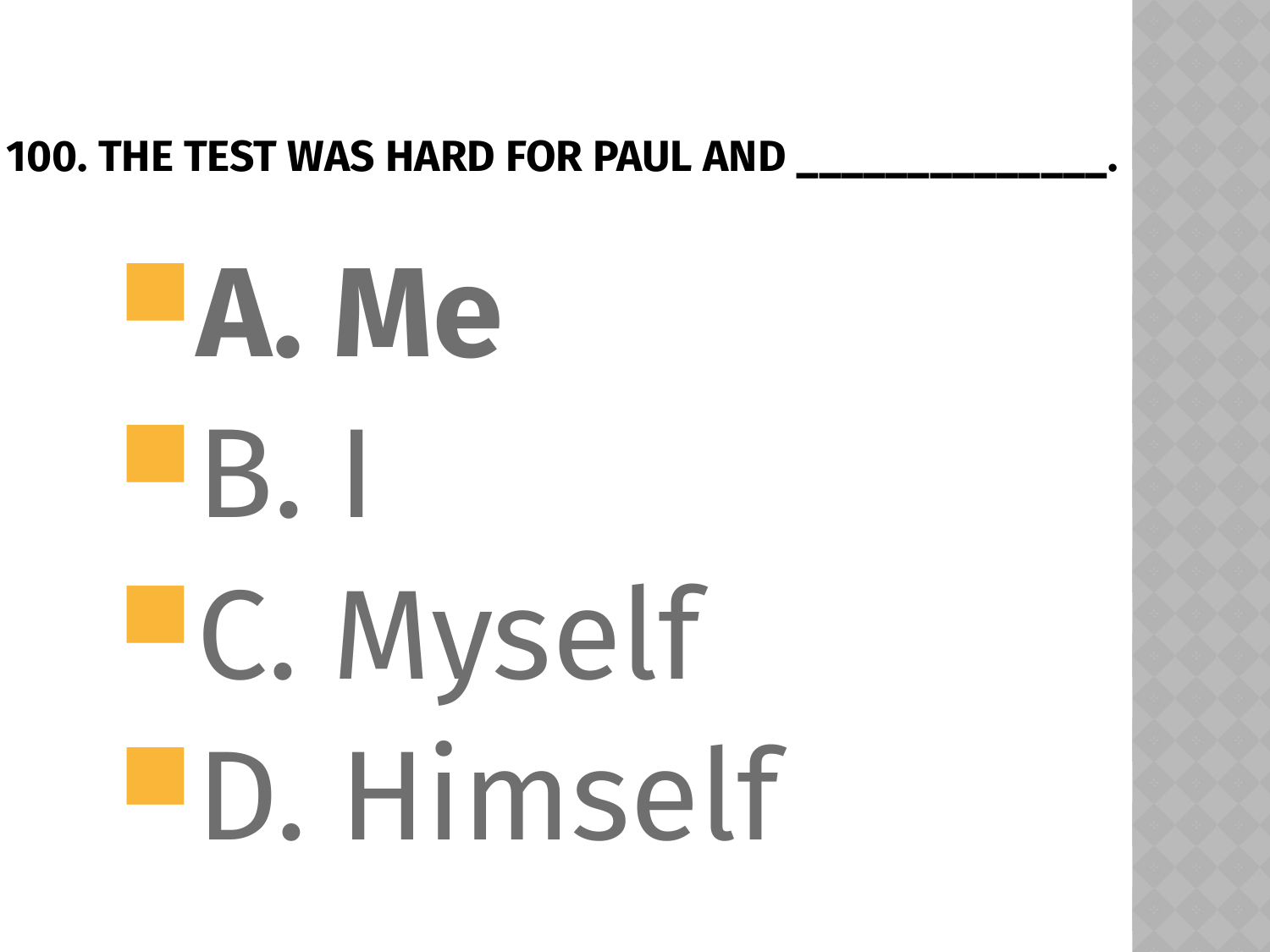

# 100. The test was hard for Paul and ______________.
A. Me
B. I
C. Myself
D. Himself